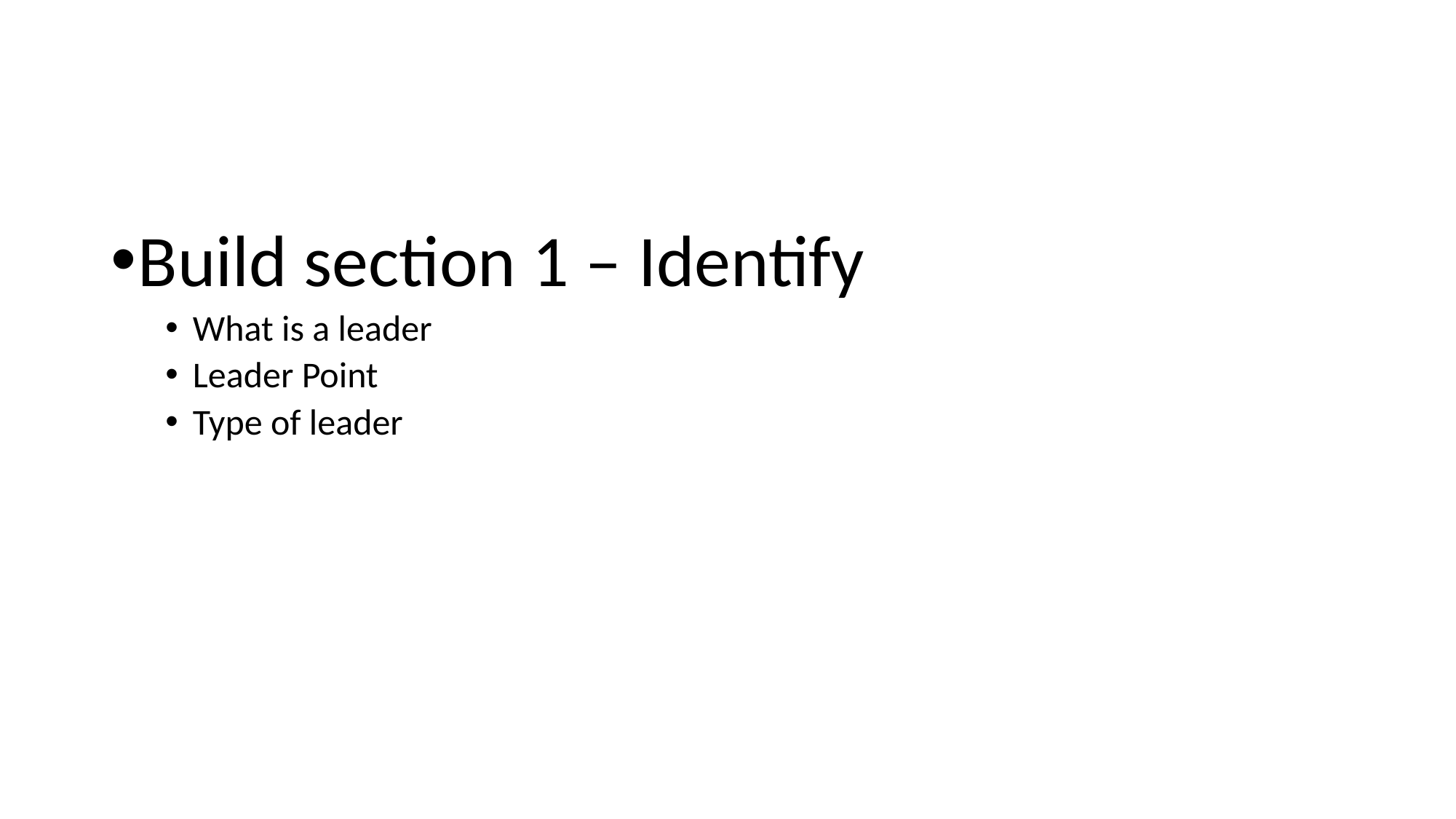

#
Build section 1 – Identify
What is a leader
Leader Point
Type of leader